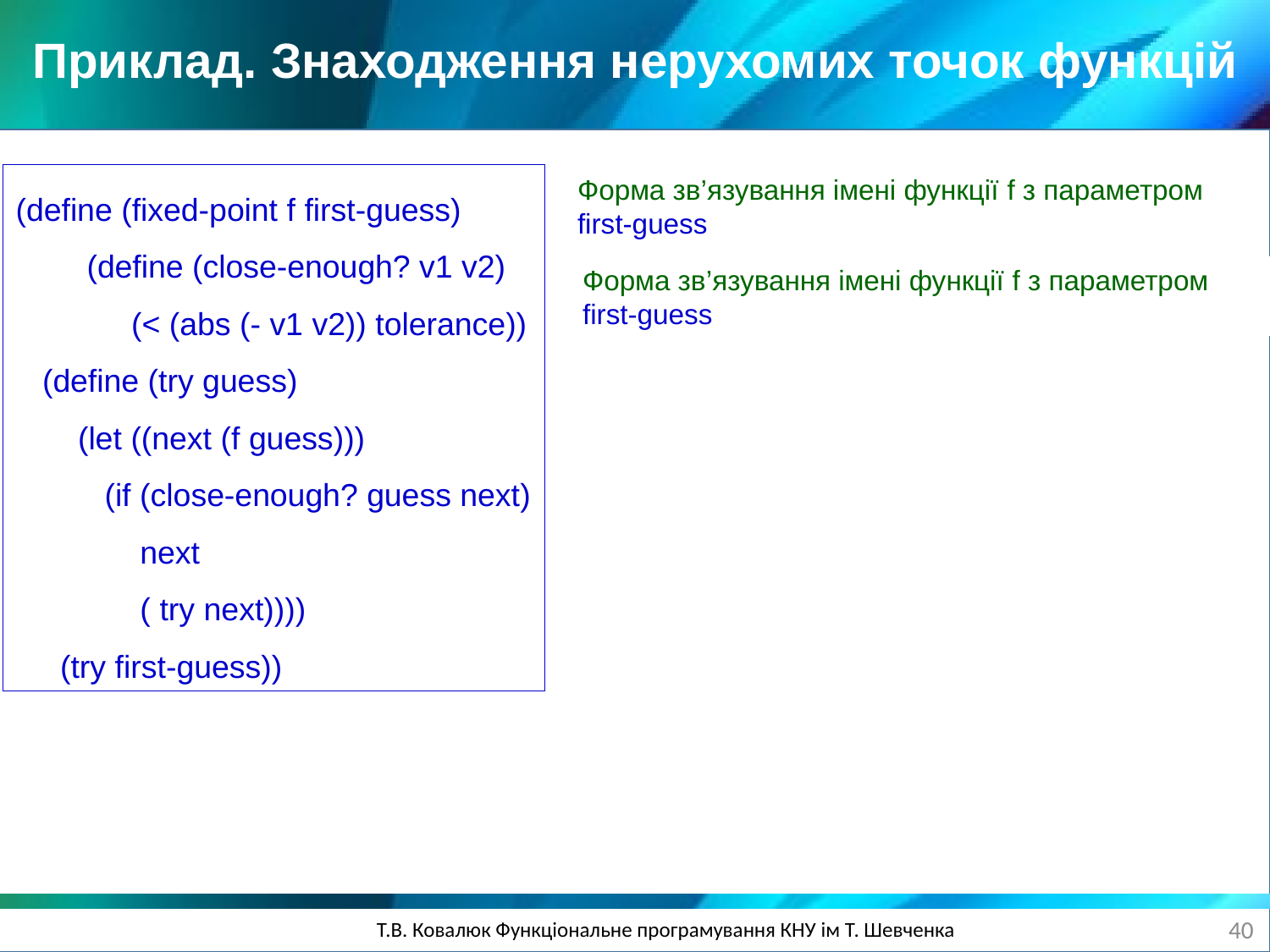

Приклад. Знаходження нерухомих точок функцій
(define (fixed-point f first-guess)
        (define (close-enough? v1 v2)
             (< (abs (- v1 v2)) tolerance))
   (define (try guess)
       (let ((next (f guess)))
          (if (close-enough? guess next)
              next
              ( try next))))
     (try first-guess))
Форма зв’язування імені функції f з параметром first-guess
Форма зв’язування імені функції f з параметром first-guess
40